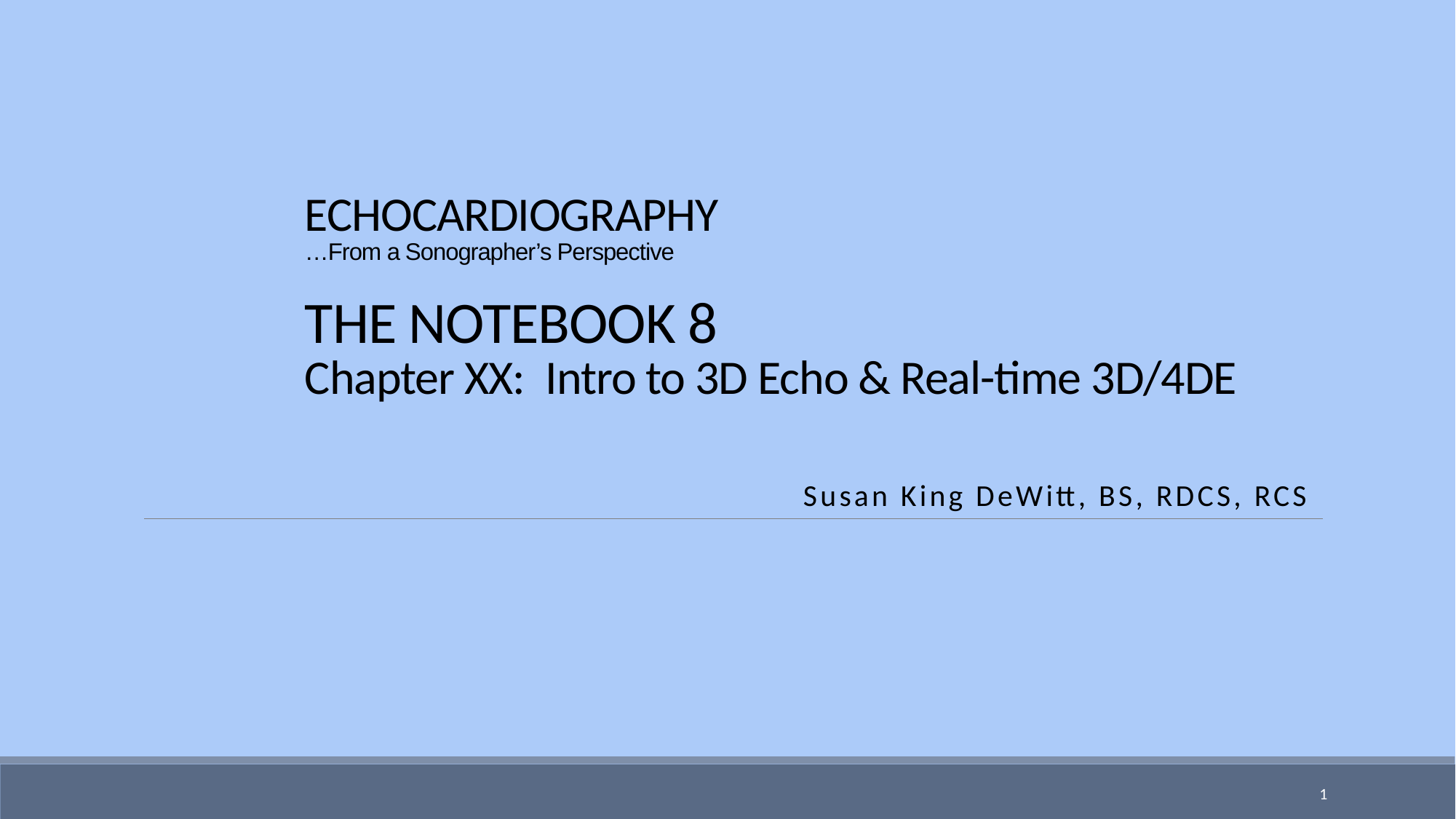

# ECHOCARDIOGRAPHY …From a Sonographer’s Perspective THE NOTEBOOK 8 Chapter XX:  Intro to 3D Echo & Real-time 3D/4DE
                                         Susan King DeWitt, BS, RDCS, RCS

1